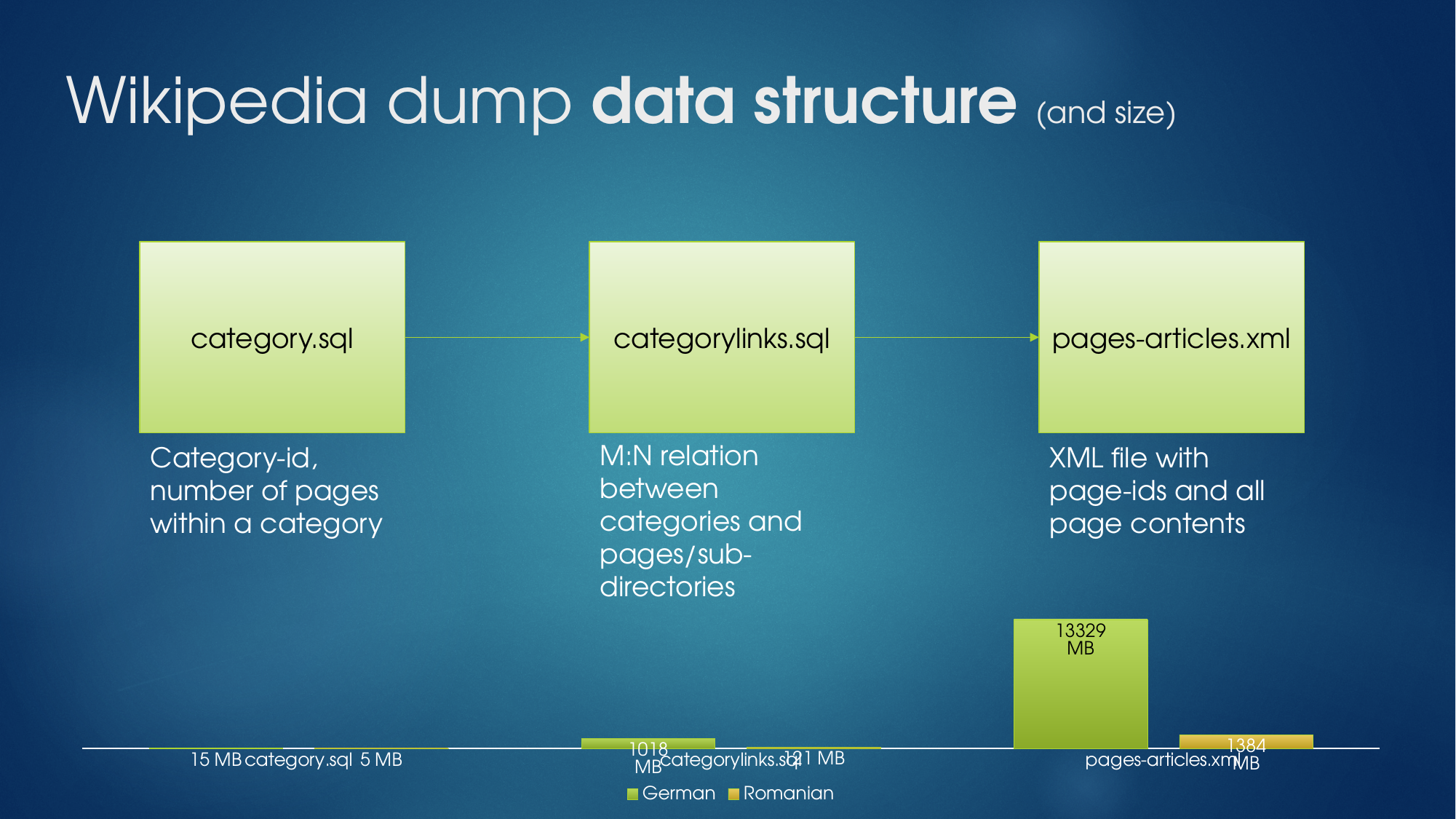

# Wikipedia dump data structure (and size)
category.sql
categorylinks.sql
pages-articles.xml
M:N relation between categories and pages/sub-directories
Category-id, number of pages within a category
XML file with page-ids and all page contents

### Chart

| Category | German | Romanian |
|---|---|---|
| category.sql | 15.0 | 5.0 |
| categorylinks.sql | 1018.0 | 121.0 |
| pages-articles.xml | 13329.0 | 1384.0 |